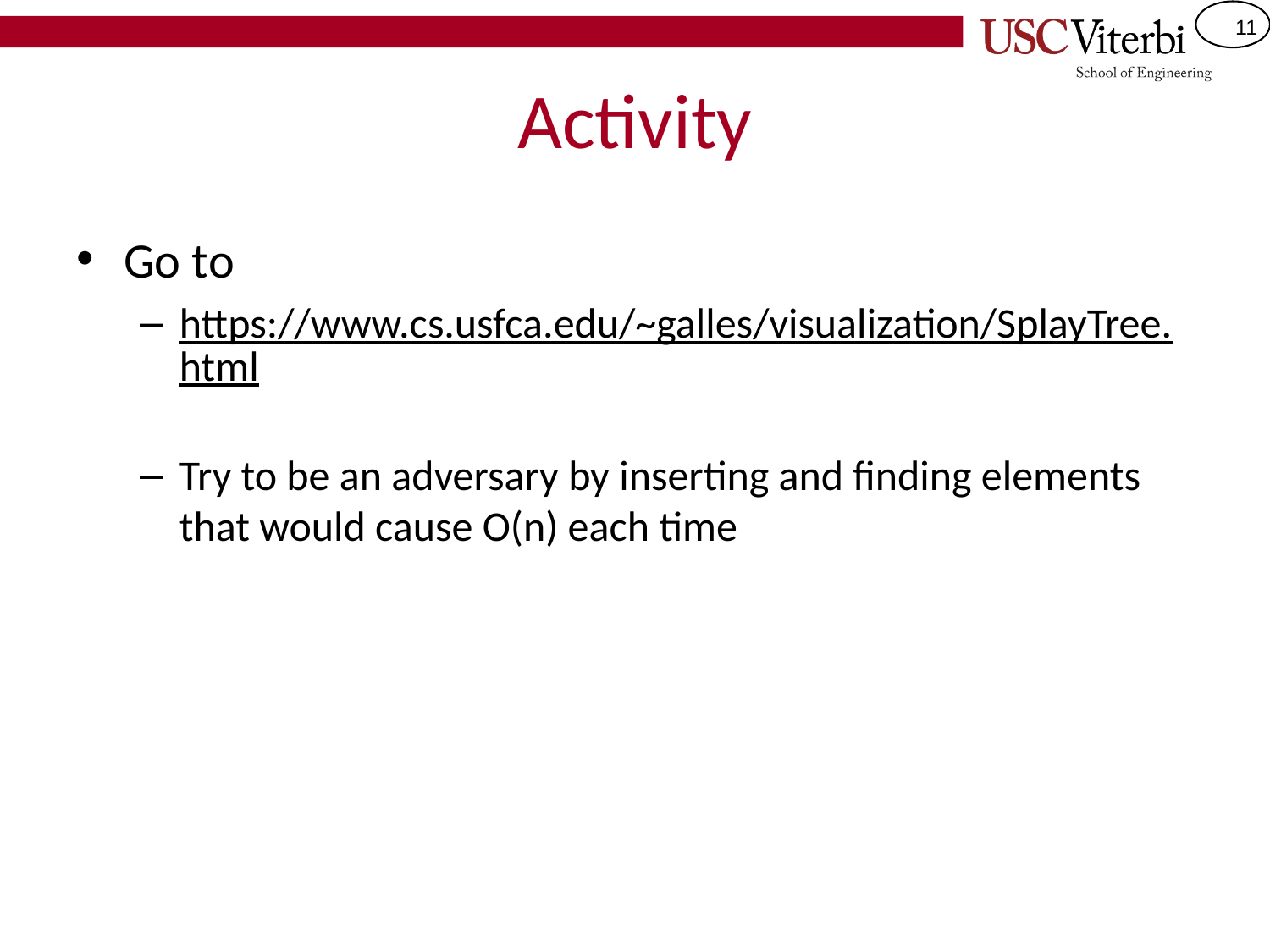

# Activity
Go to
https://www.cs.usfca.edu/~galles/visualization/SplayTree.html
Try to be an adversary by inserting and finding elements that would cause O(n) each time